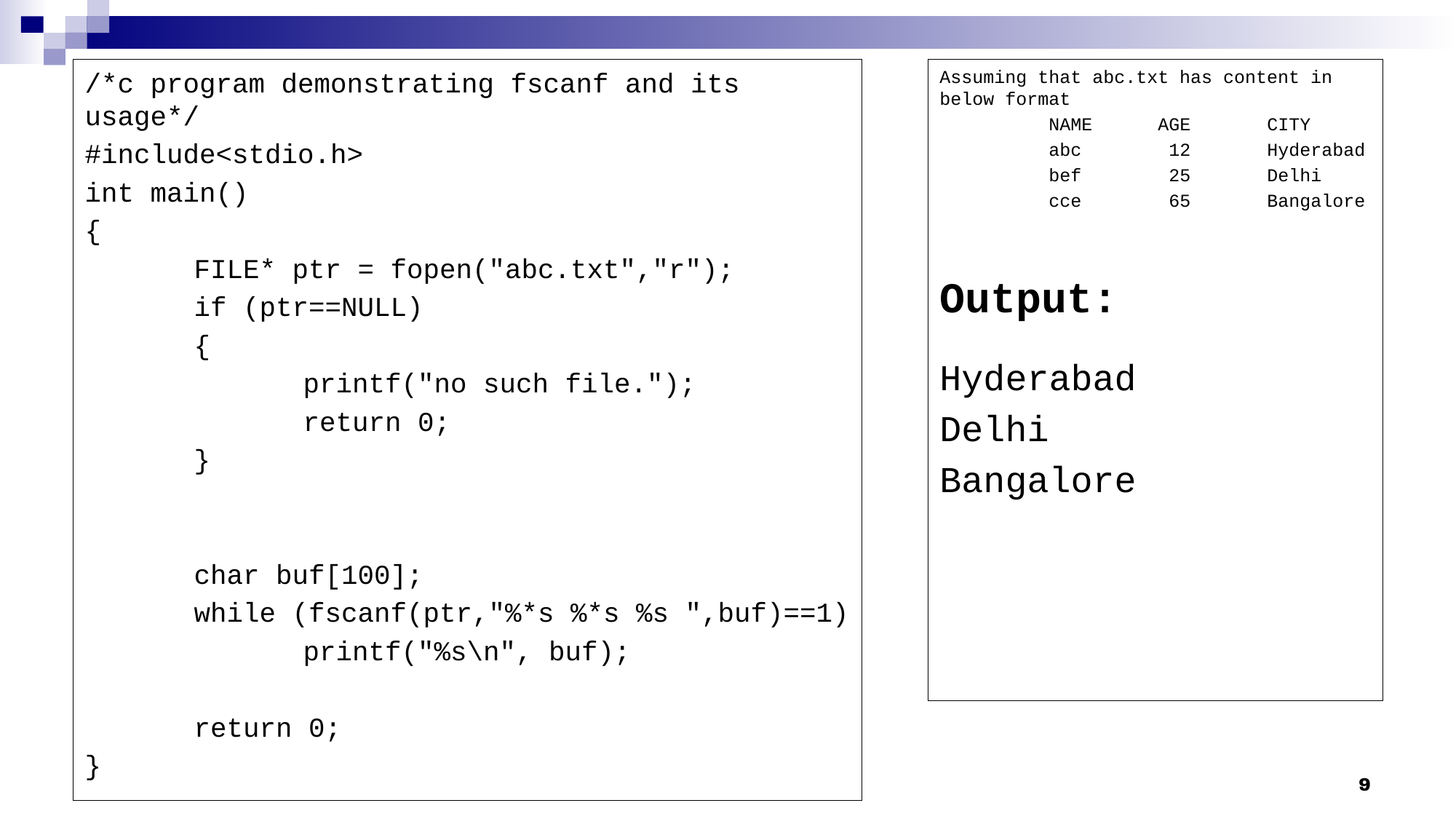

/*c program demonstrating fscanf and its usage*/
#include<stdio.h>
int main()
{
	FILE* ptr = fopen("abc.txt","r");
	if (ptr==NULL)
	{
		printf("no such file.");
		return 0;
	}

	char buf[100];
	while (fscanf(ptr,"%*s %*s %s ",buf)==1)
		printf("%s\n", buf);

	return 0;
}

Assuming that abc.txt has content in below format
	NAME 	AGE 	CITY
	abc	 12	Hyderabad
	bef	 25 	Delhi
	cce	 65 	Bangalore

Output:

Hyderabad
Delhi
Bangalore
9